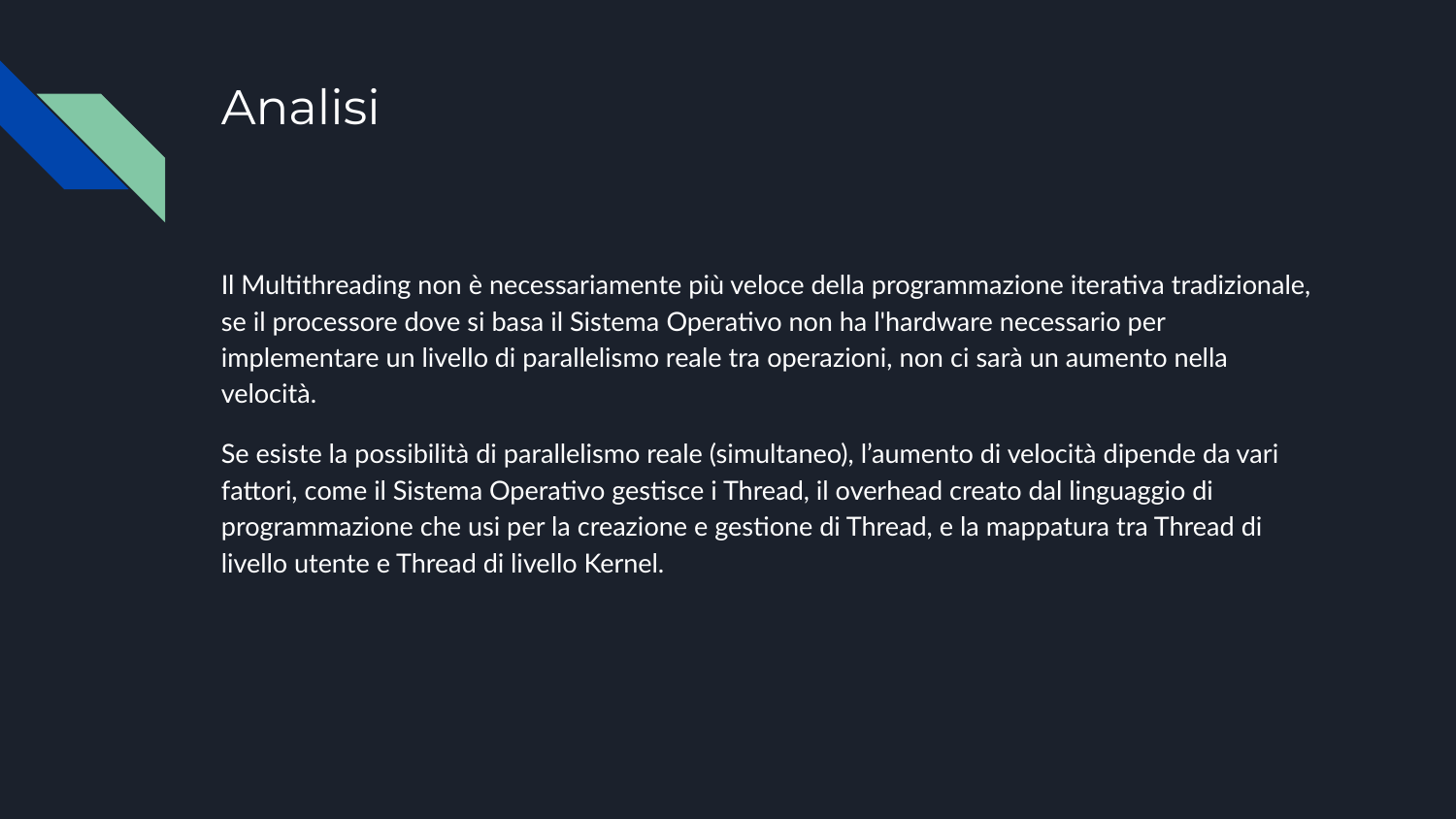

# Analisi
Il Multithreading non è necessariamente più veloce della programmazione iterativa tradizionale, se il processore dove si basa il Sistema Operativo non ha l'hardware necessario per implementare un livello di parallelismo reale tra operazioni, non ci sarà un aumento nella velocità.
Se esiste la possibilità di parallelismo reale (simultaneo), l’aumento di velocità dipende da vari fattori, come il Sistema Operativo gestisce i Thread, il overhead creato dal linguaggio di programmazione che usi per la creazione e gestione di Thread, e la mappatura tra Thread di livello utente e Thread di livello Kernel.